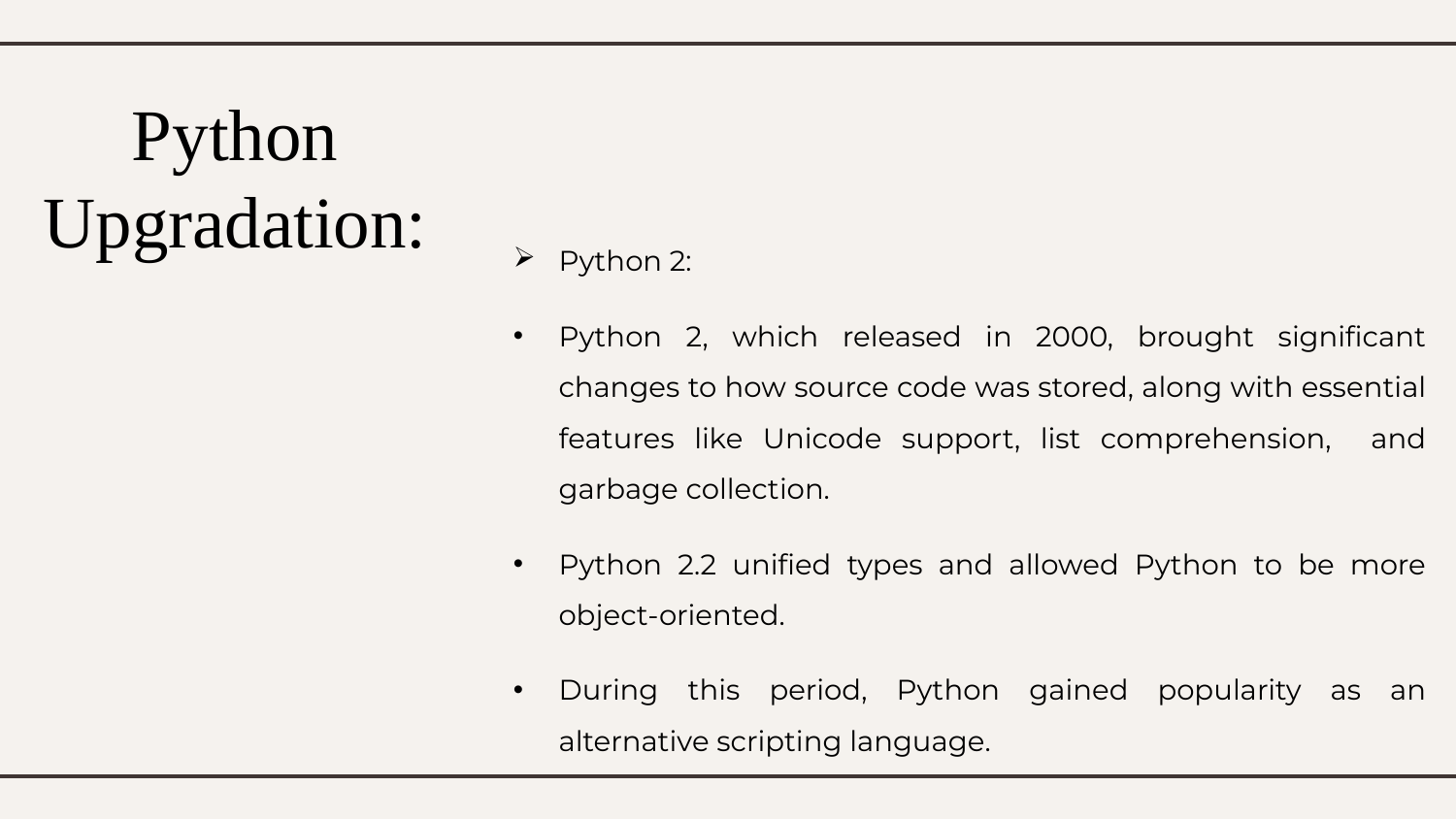

# Python Upgradation:
Python 2:
Python 2, which released in 2000, brought significant changes to how source code was stored, along with essential features like Unicode support, list comprehension,  and garbage collection.
Python 2.2 unified types and allowed Python to be more object-oriented.
During this period, Python gained popularity as an alternative scripting language.